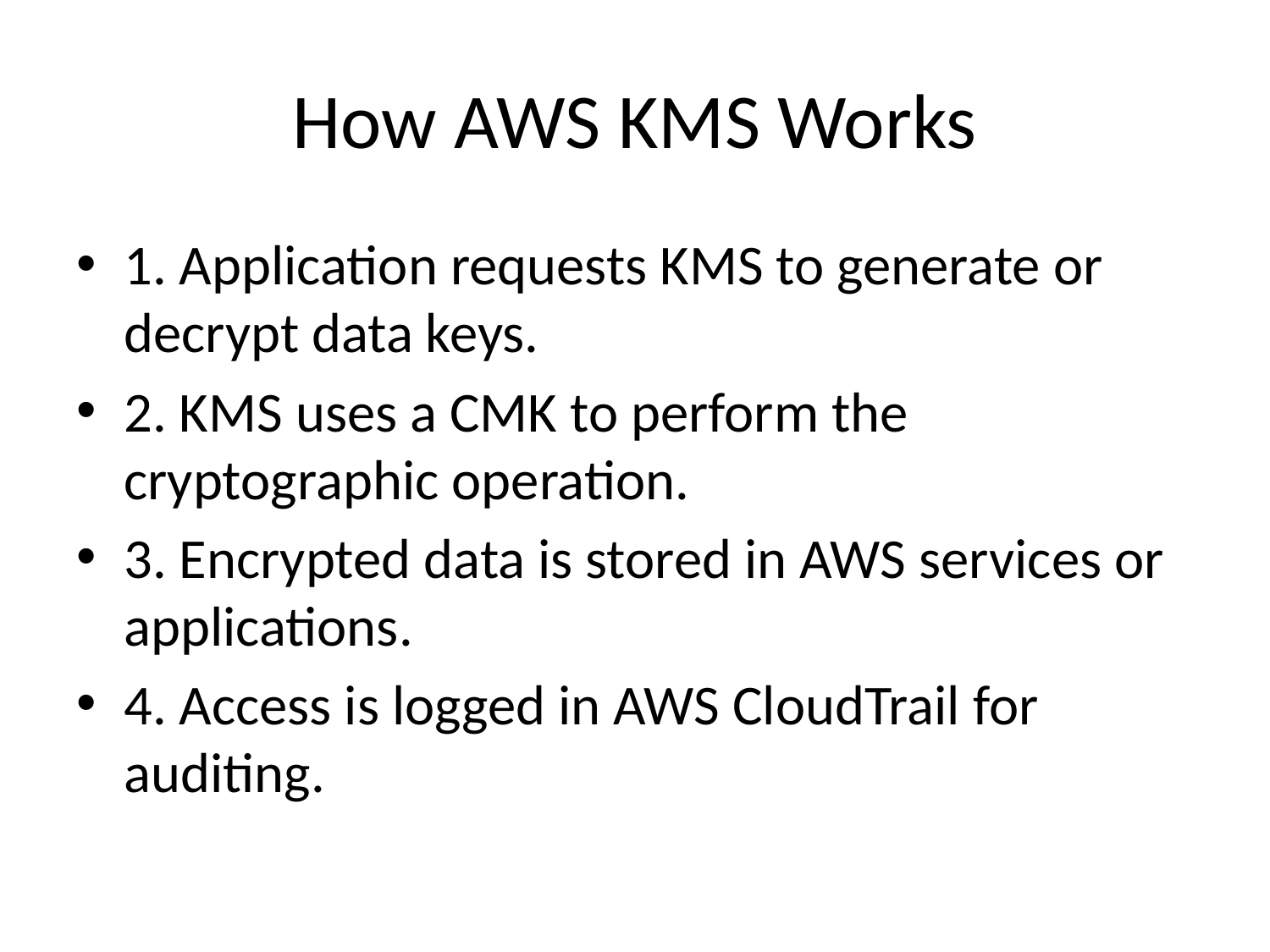

# How AWS KMS Works
1. Application requests KMS to generate or decrypt data keys.
2. KMS uses a CMK to perform the cryptographic operation.
3. Encrypted data is stored in AWS services or applications.
4. Access is logged in AWS CloudTrail for auditing.